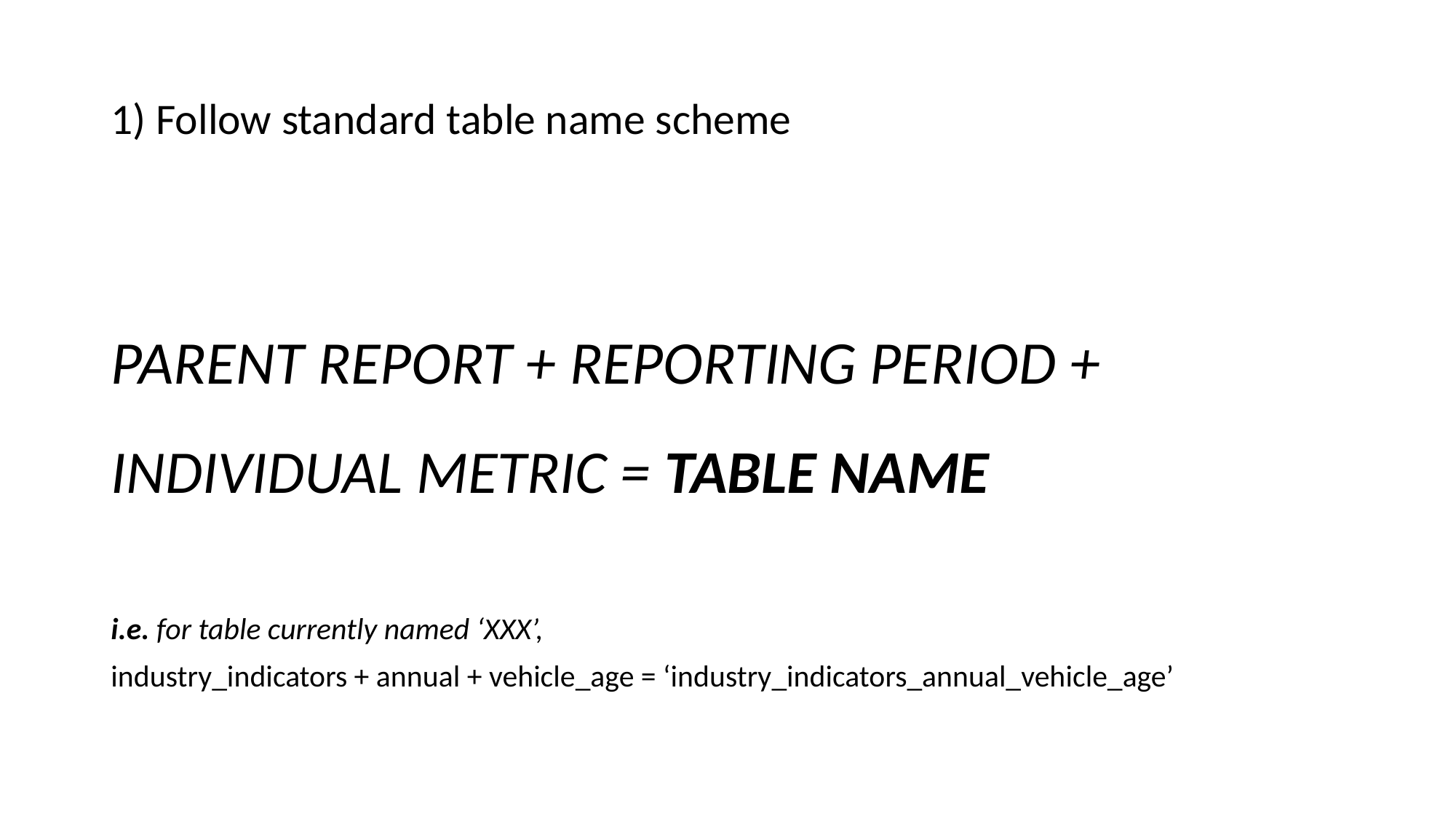

# 1) Follow standard table name scheme
PARENT REPORT + REPORTING PERIOD + INDIVIDUAL METRIC = TABLE NAME

i.e. for table currently named ‘XXX’,
industry_indicators + annual + vehicle_age = ‘industry_indicators_annual_vehicle_age’